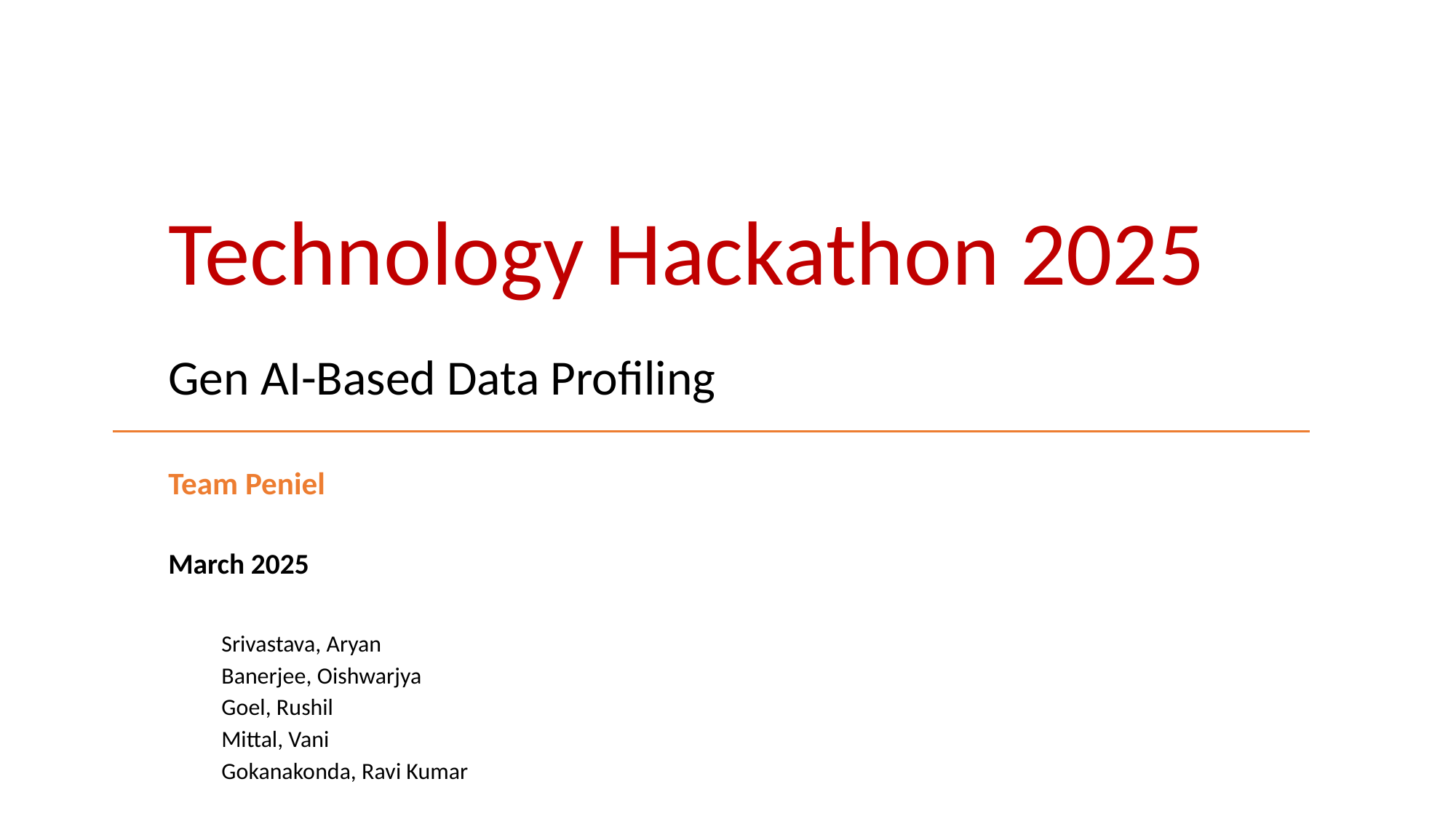

# Technology Hackathon 2025
Gen AI-Based Data Profiling

Team Peniel

March 2025

Srivastava, Aryan
Banerjee, Oishwarjya
Goel, Rushil
Mittal, Vani
Gokanakonda, Ravi Kumar